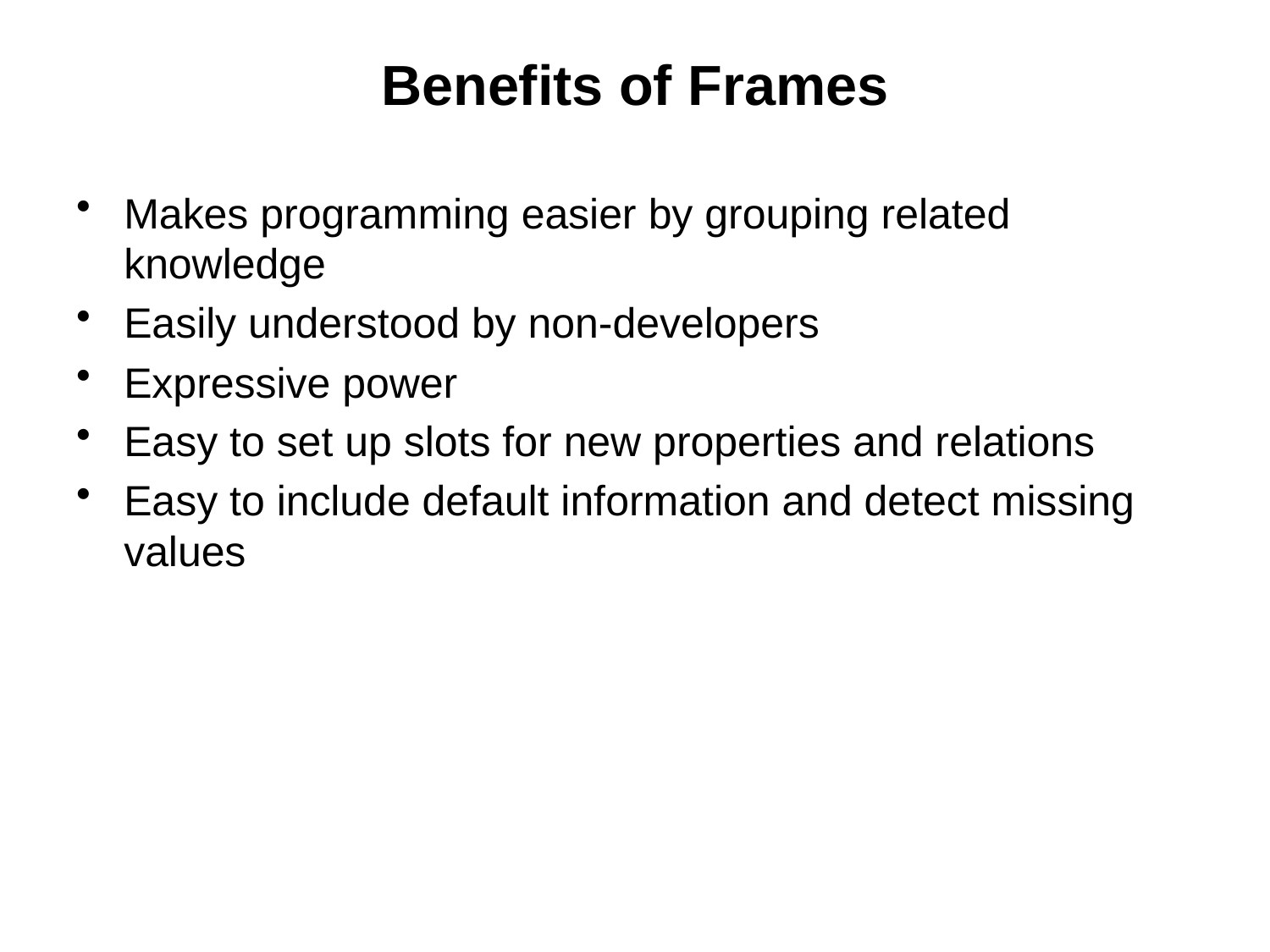

# Benefits of Frames
Makes programming easier by grouping related knowledge
Easily understood by non-developers
Expressive power
Easy to set up slots for new properties and relations
Easy to include default information and detect missing values